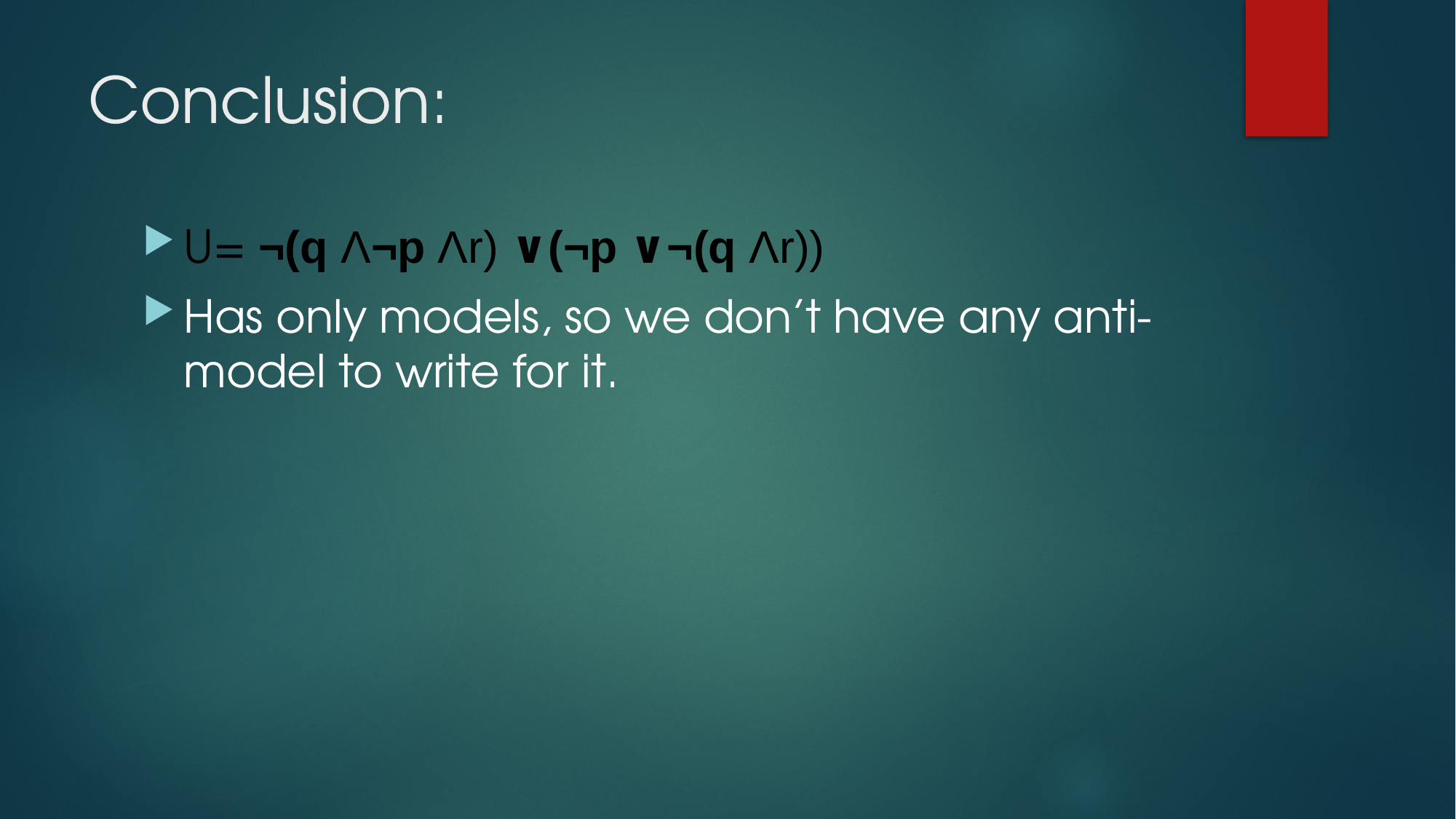

# Conclusion:
U= ¬(q Λ¬p Λr) ∨(¬p ∨¬(q Λr))
Has only models, so we don’t have any anti-model to write for it.